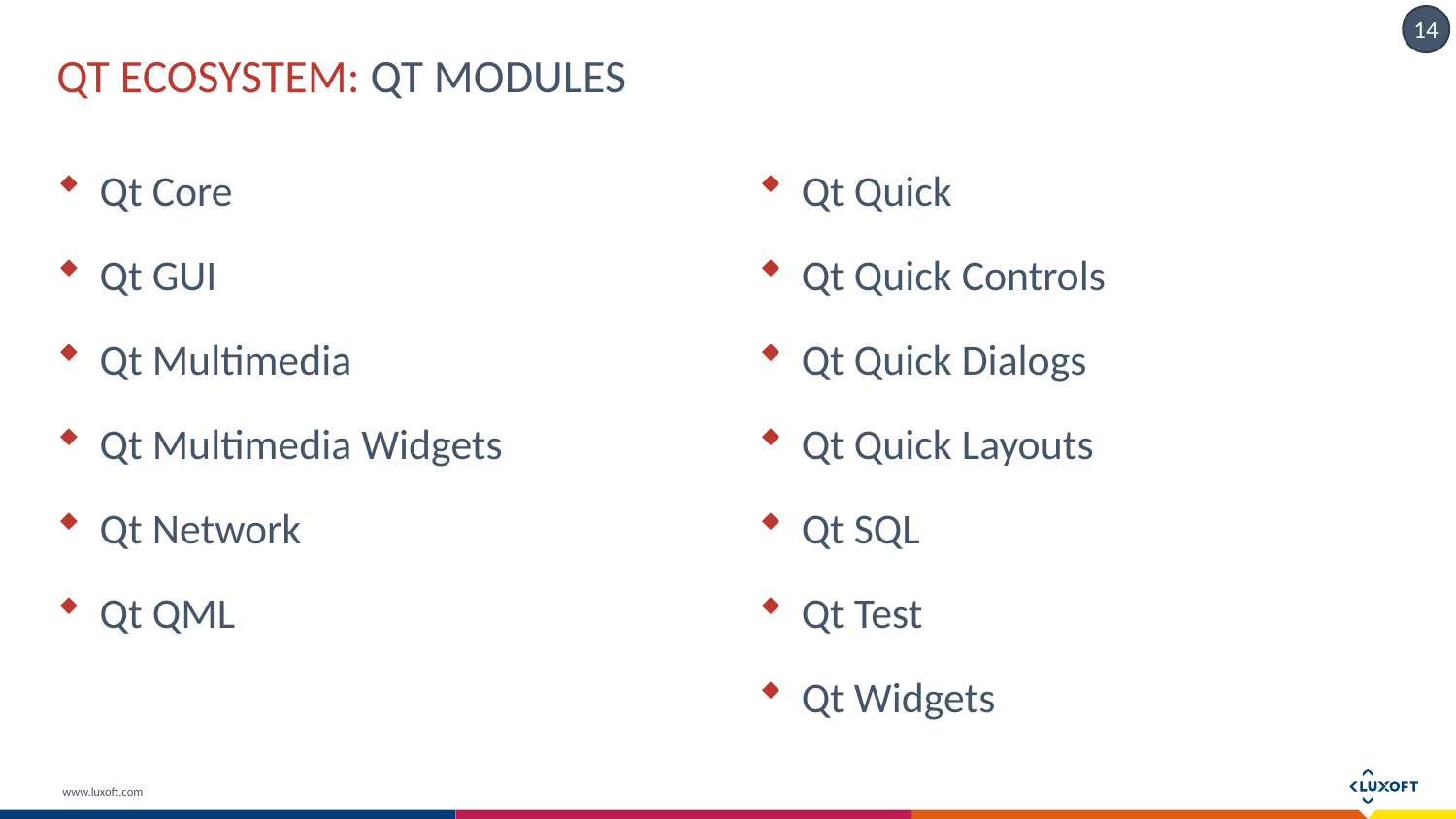

# QT Ecosystem: QT Modules
Qt Core
Qt GUI
Qt Multimedia
Qt Multimedia Widgets
Qt Network
Qt QML
Qt Quick
Qt Quick Controls
Qt Quick Dialogs
Qt Quick Layouts
Qt SQL
Qt Test
Qt Widgets